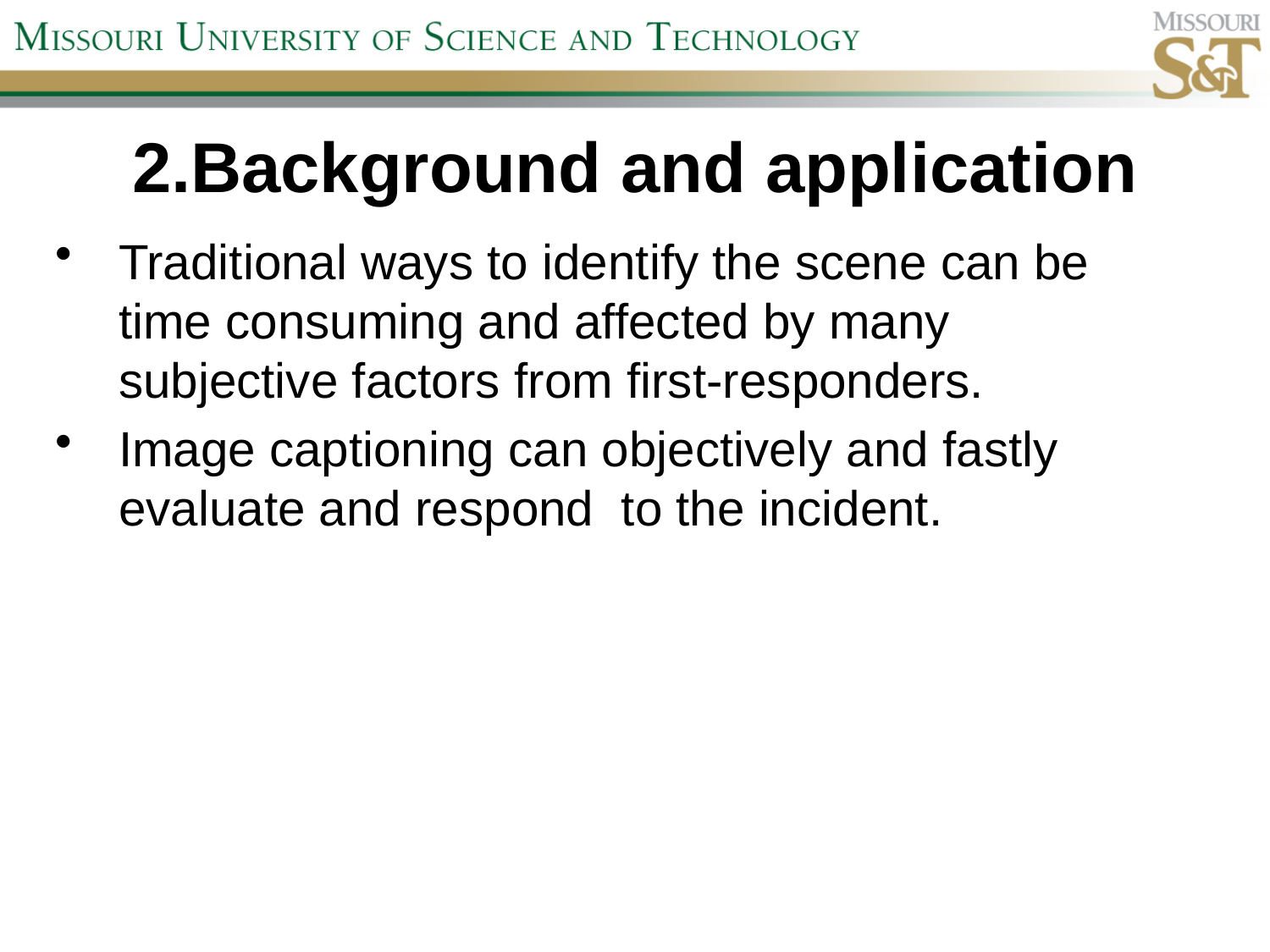

# 2.Background and application
Traditional ways to identify the scene can be time consuming and affected by many subjective factors from first-responders.
Image captioning can objectively and fastly evaluate and respond  to the incident.